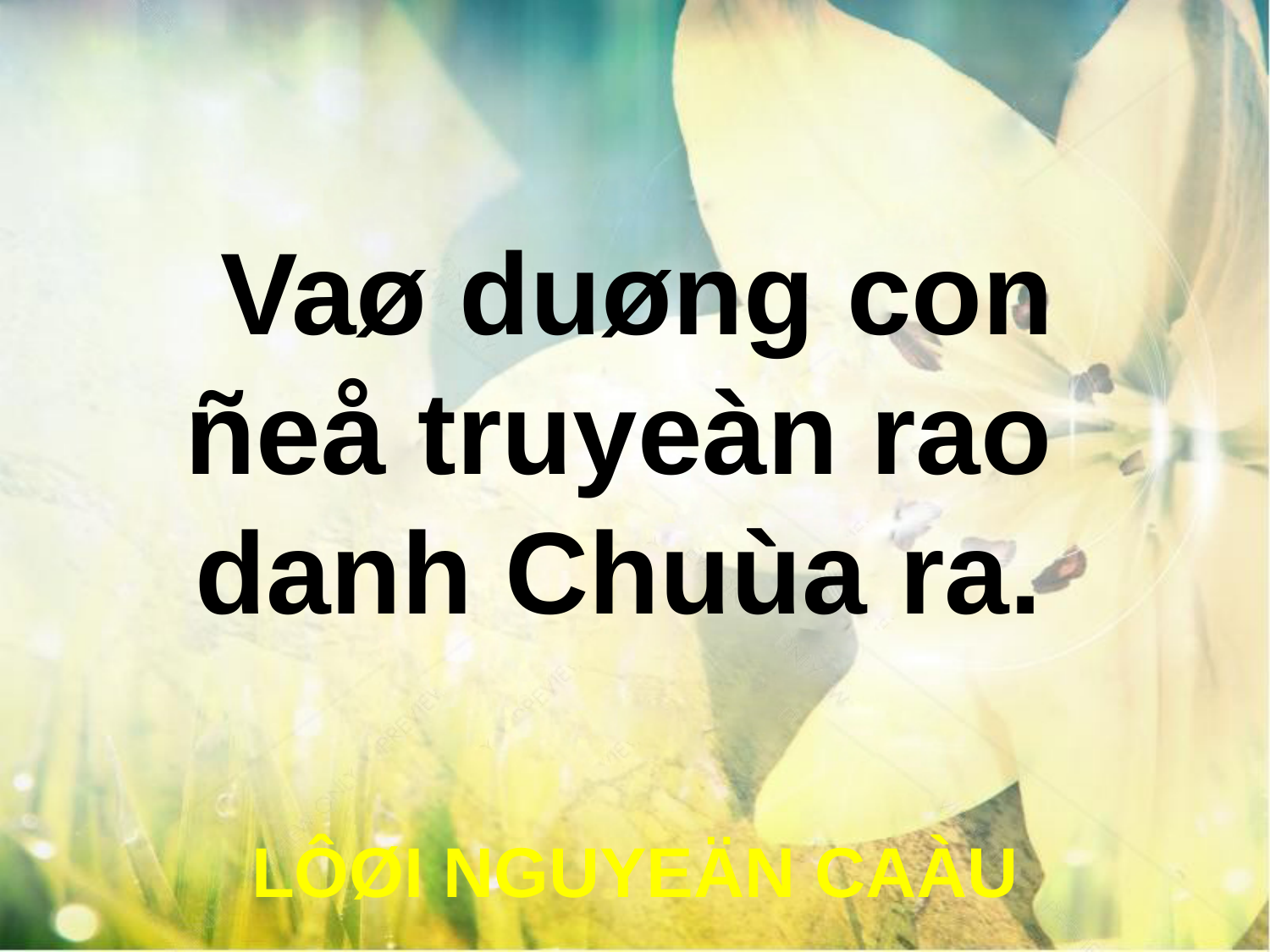

Vaø duøng con
ñeå truyeàn rao
danh Chuùa ra.
LÔØI NGUYEÄN CAÀU